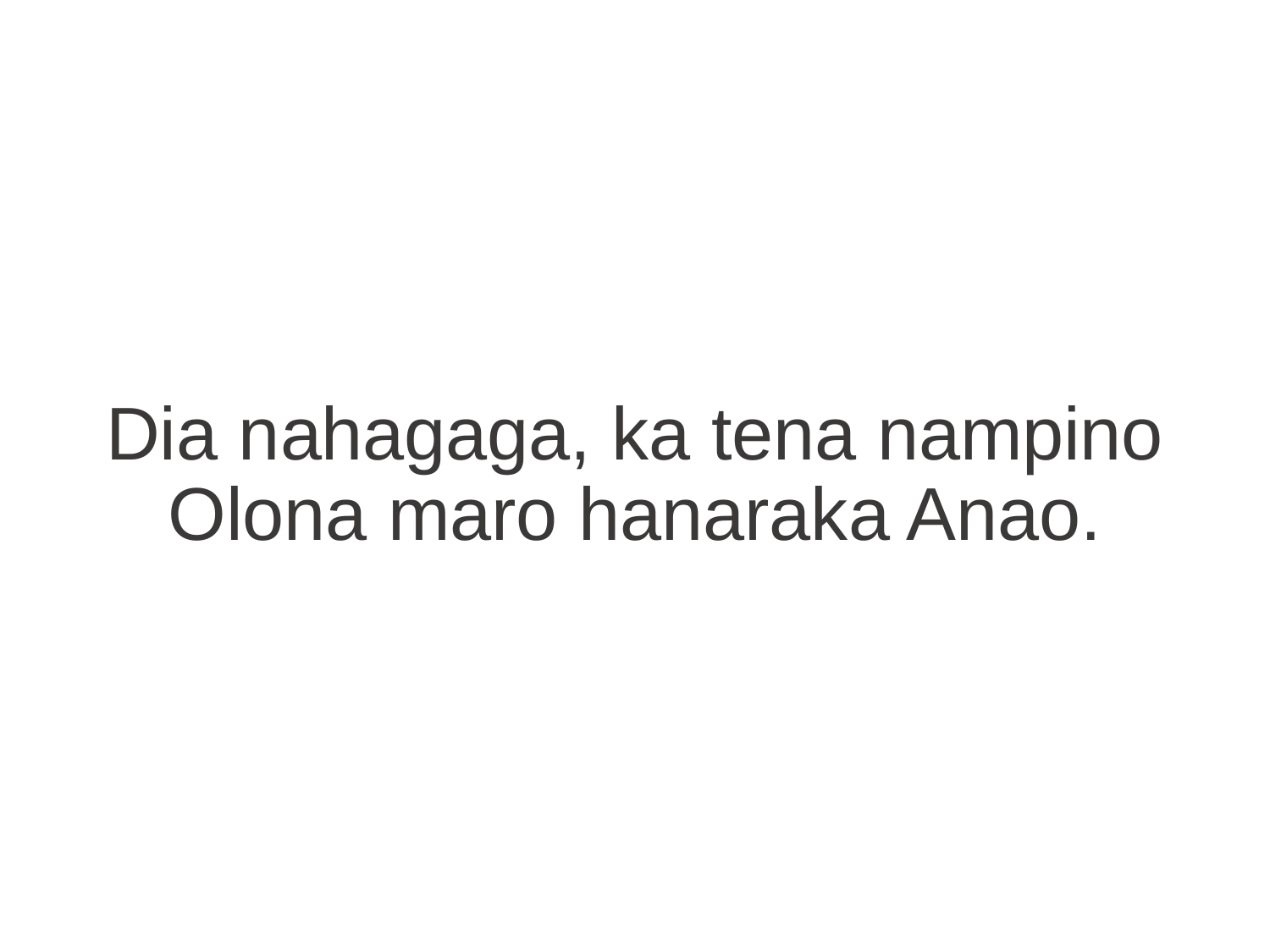

Dia nahagaga, ka tena nampino
Olona maro hanaraka Anao.